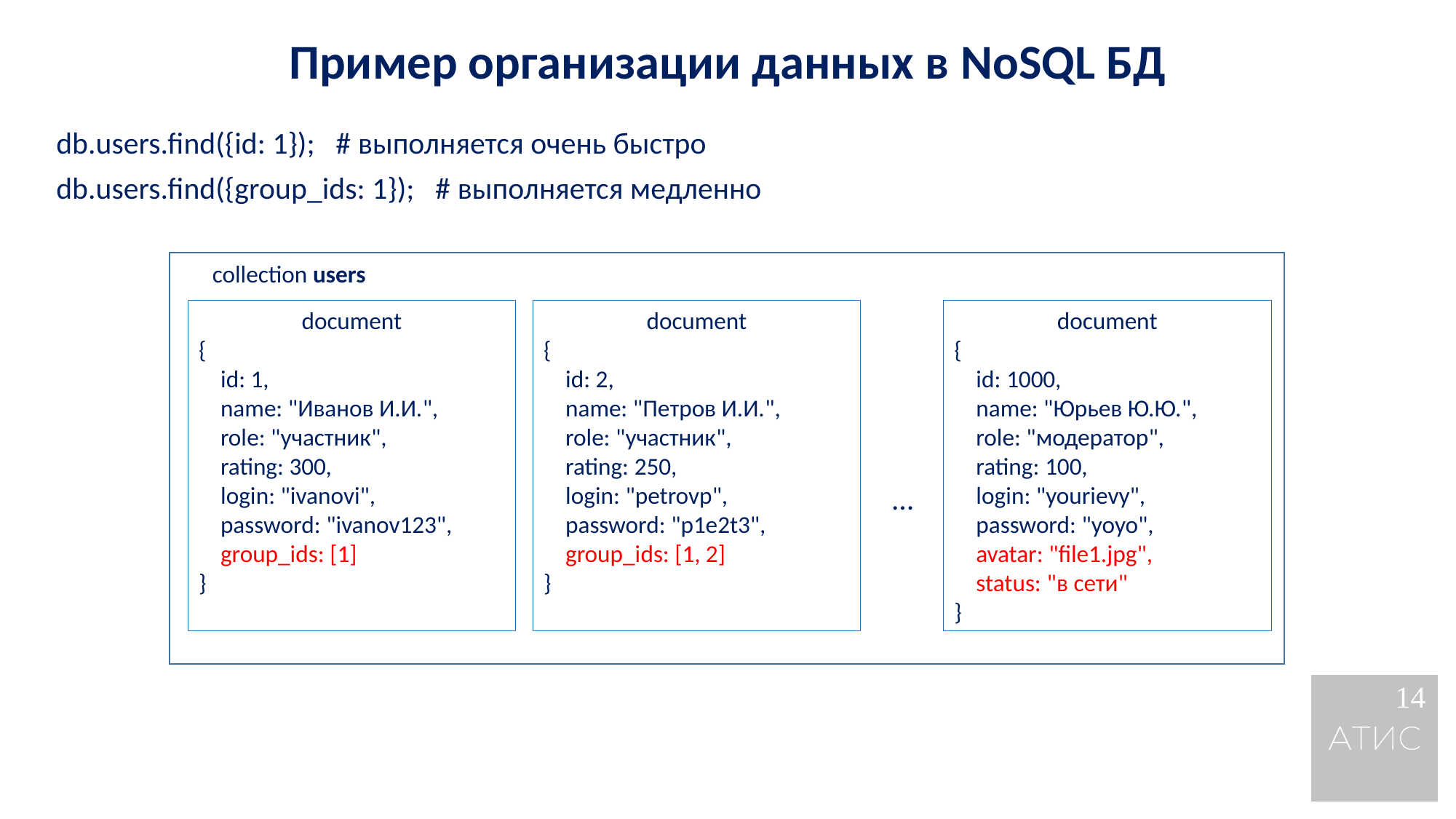

Пример организации данных в NoSQL БД
db.users.find({id: 1});   # выполняется очень быстро
db.users.find({group_ids: 1});   # выполняется медленно

collection users
document
{
    id: 2,
    name: "Петров И.И.",
    role: "участник",
    rating: 250,
    login: "petrovp",
    password: "p1e2t3",
    group_ids: [1, 2]
}

document
{
    id: 1000,
    name: "Юрьев Ю.Ю.",
    role: "модератор",
    rating: 100,
    login: "yourievy",
    password: "yoyo",
    avatar: "file1.jpg",
    status: "в сети"
}
document
{
    id: 1,
    name: "Иванов И.И.",
    role: "участник",
    rating: 300,
    login: "ivanovi",
    password: "ivanov123",
    group_ids: [1]
}

…